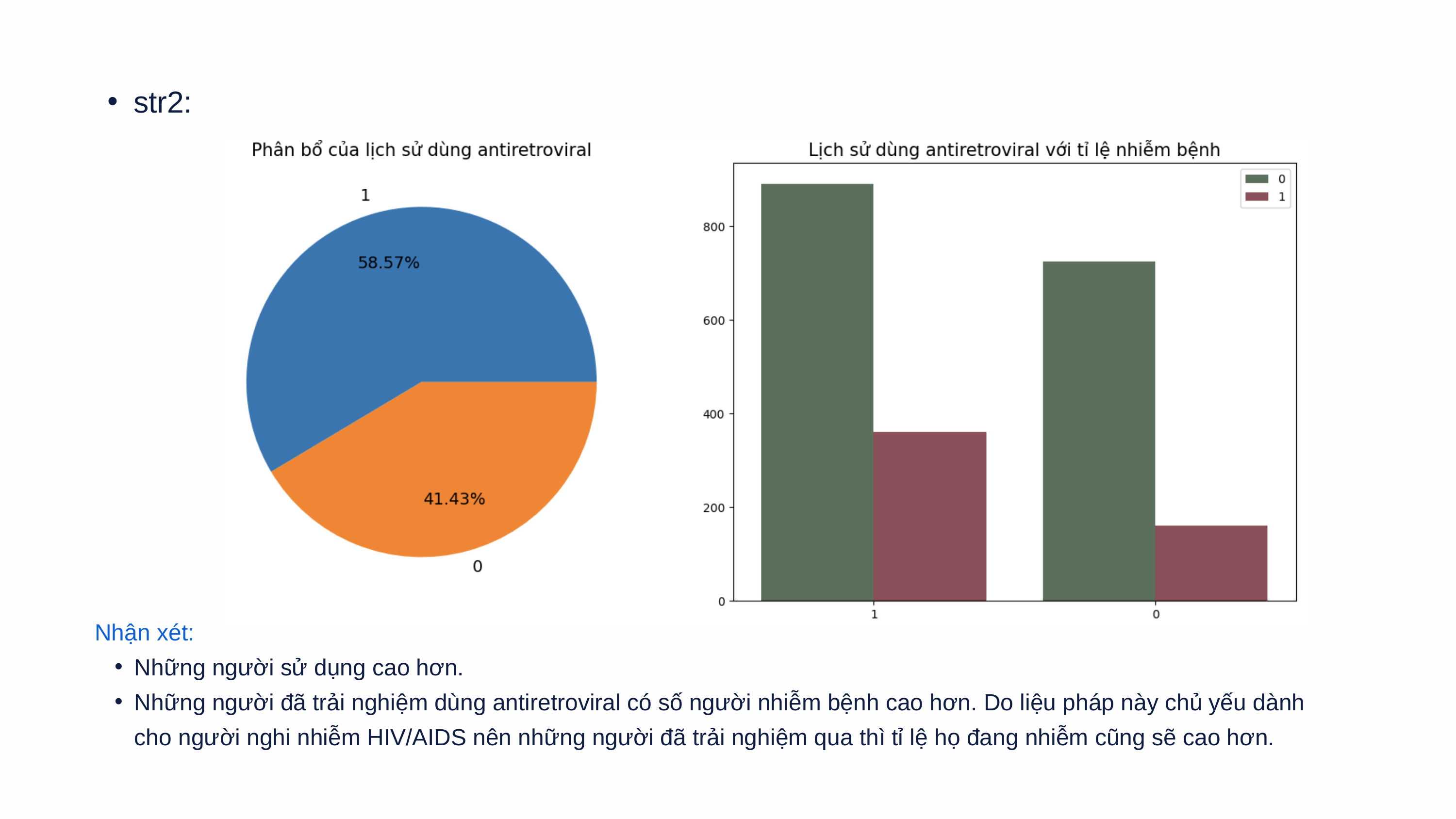

str2:

Nhận xét:
Những người sử dụng cao hơn.
Những người đã trải nghiệm dùng antiretroviral có số người nhiễm bệnh cao hơn. Do liệu pháp này chủ yếu dành cho người nghi nhiễm HIV/AIDS nên những người đã trải nghiệm qua thì tỉ lệ họ đang nhiễm cũng sẽ cao hơn.